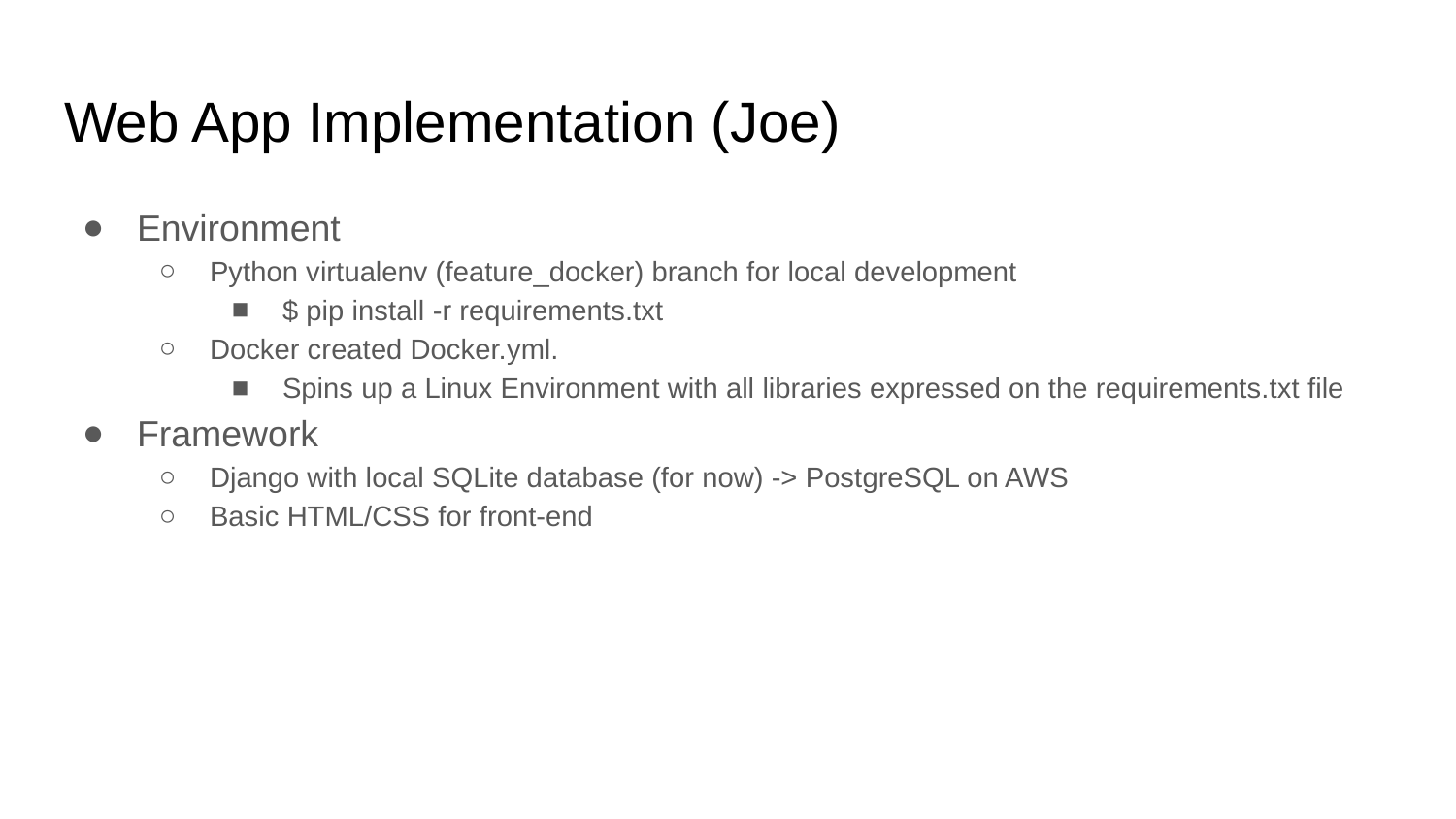

# Web App Implementation (Joe)
Environment
Python virtualenv (feature_docker) branch for local development
$ pip install -r requirements.txt
Docker created Docker.yml.
Spins up a Linux Environment with all libraries expressed on the requirements.txt file
Framework
Django with local SQLite database (for now) -> PostgreSQL on AWS
Basic HTML/CSS for front-end